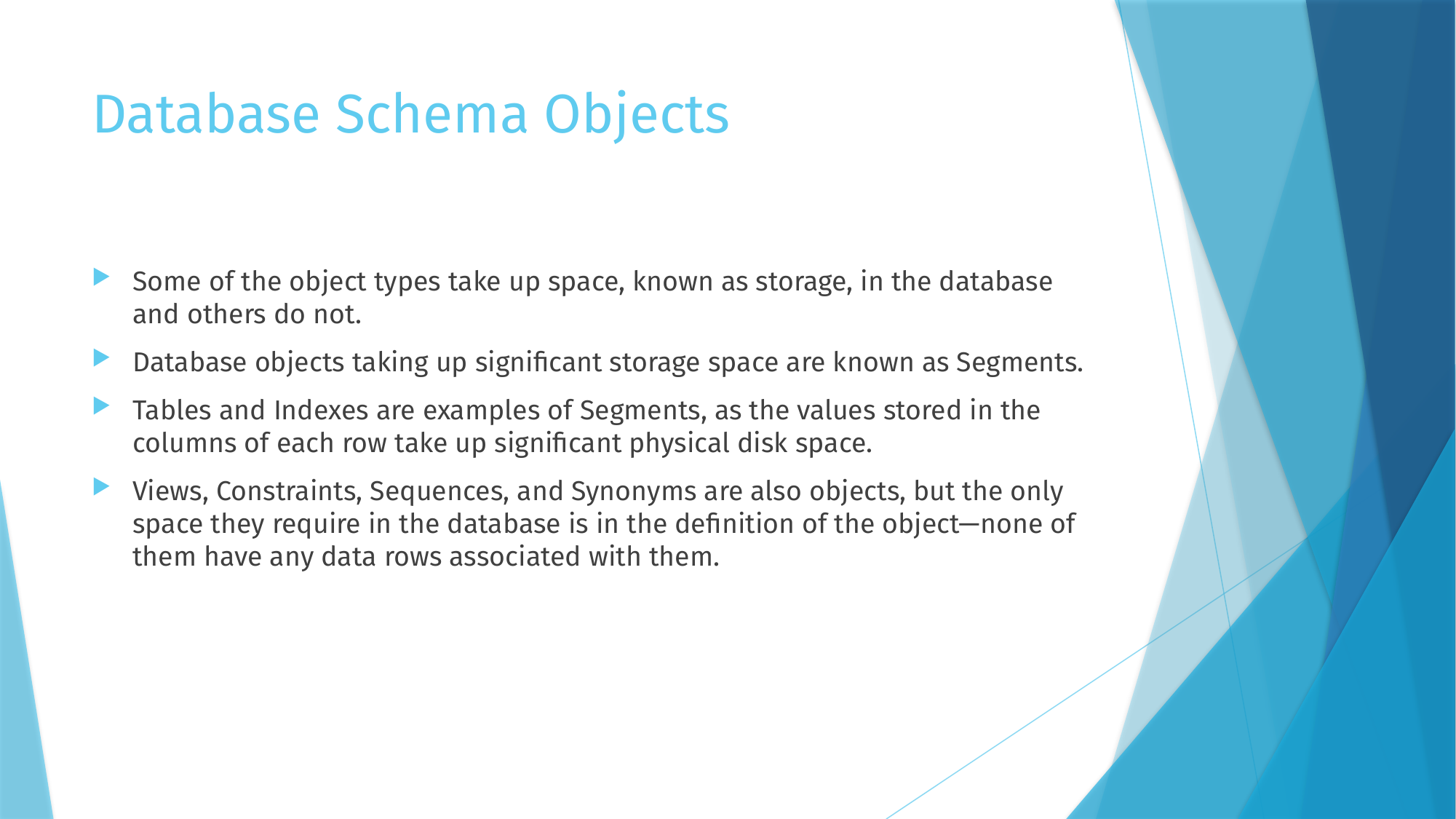

# Database Schema Objects
Some of the object types take up space, known as storage, in the database and others do not.
Database objects taking up significant storage space are known as Segments.
Tables and Indexes are examples of Segments, as the values stored in the columns of each row take up significant physical disk space.
Views, Constraints, Sequences, and Synonyms are also objects, but the only space they require in the database is in the definition of the object—none of them have any data rows associated with them.